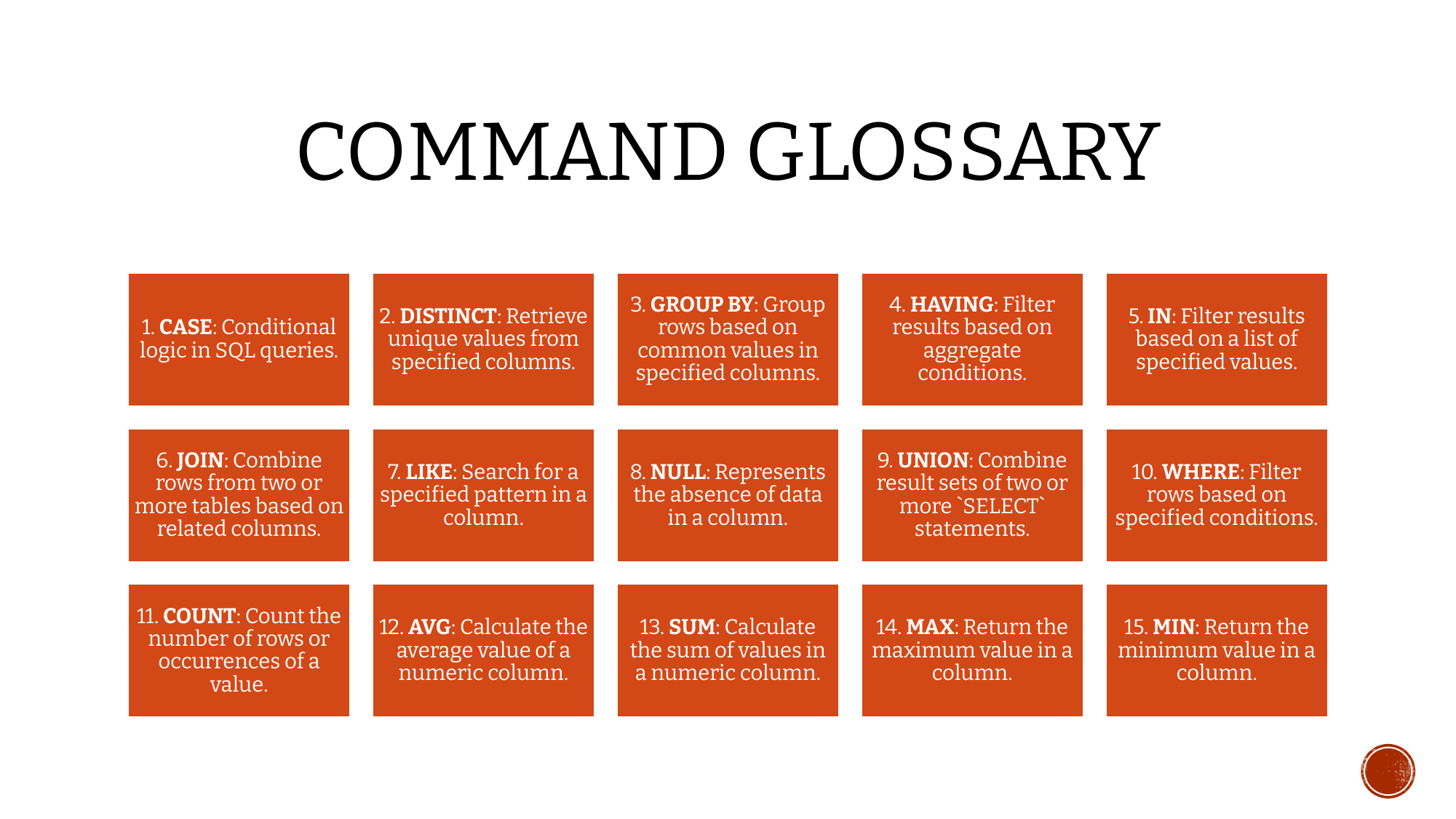

# Command Glossary
1. CASE: Conditional logic in SQL queries.
2. DISTINCT: Retrieve unique values from specified columns.
3. GROUP BY: Group rows based on common values in specified columns.
4. HAVING: Filter results based on aggregate conditions.
5. IN: Filter results based on a list of specified values.
6. JOIN: Combine rows from two or more tables based on related columns.
7. LIKE: Search for a specified pattern in a column.
8. NULL: Represents the absence of data in a column.
9. UNION: Combine result sets of two or more `SELECT` statements.
10. WHERE: Filter rows based on specified conditions.
11. COUNT: Count the number of rows or occurrences of a value.
12. AVG: Calculate the average value of a numeric column.
13. SUM: Calculate the sum of values in a numeric column.
14. MAX: Return the maximum value in a column.
15. MIN: Return the minimum value in a column.